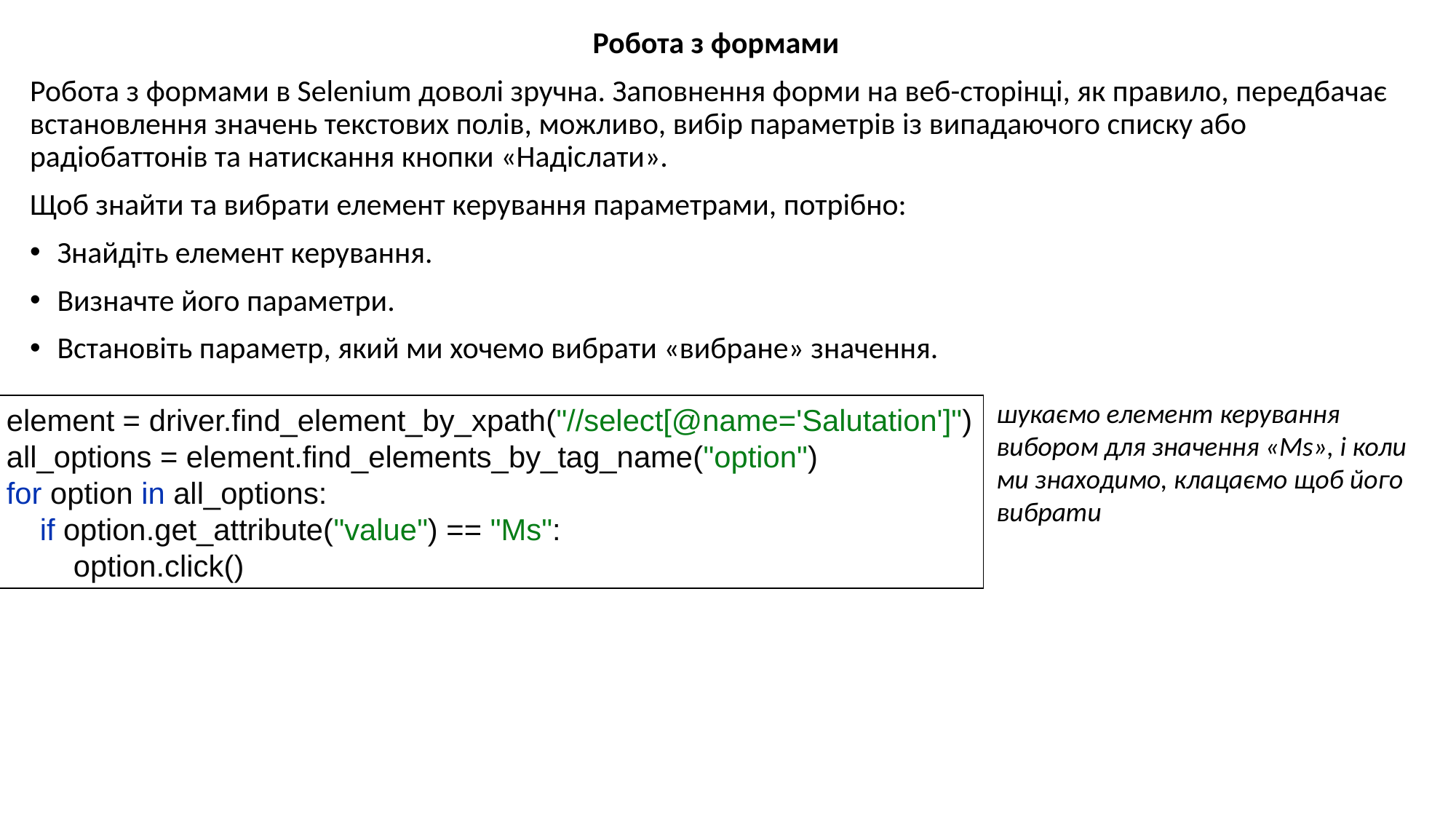

Робота з формами
Робота з формами в Selenium доволі зручна. Заповнення форми на веб-сторінці, як правило, передбачає встановлення значень текстових полів, можливо, вибір параметрів із випадаючого списку або радіобаттонів та натискання кнопки «Надіслати».
Щоб знайти та вибрати елемент керування параметрами, потрібно:
Знайдіть елемент керування.
Визначте його параметри.
Встановіть параметр, який ми хочемо вибрати «вибране» значення.
шукаємо елемент керування вибором для значення «Ms», і коли ми знаходимо, клацаємо щоб його вибрати
element = driver.find_element_by_xpath("//select[@name='Salutation']")
all_options = element.find_elements_by_tag_name("option")
for option in all_options:
    if option.get_attribute("value") == "Ms":
        option.click()